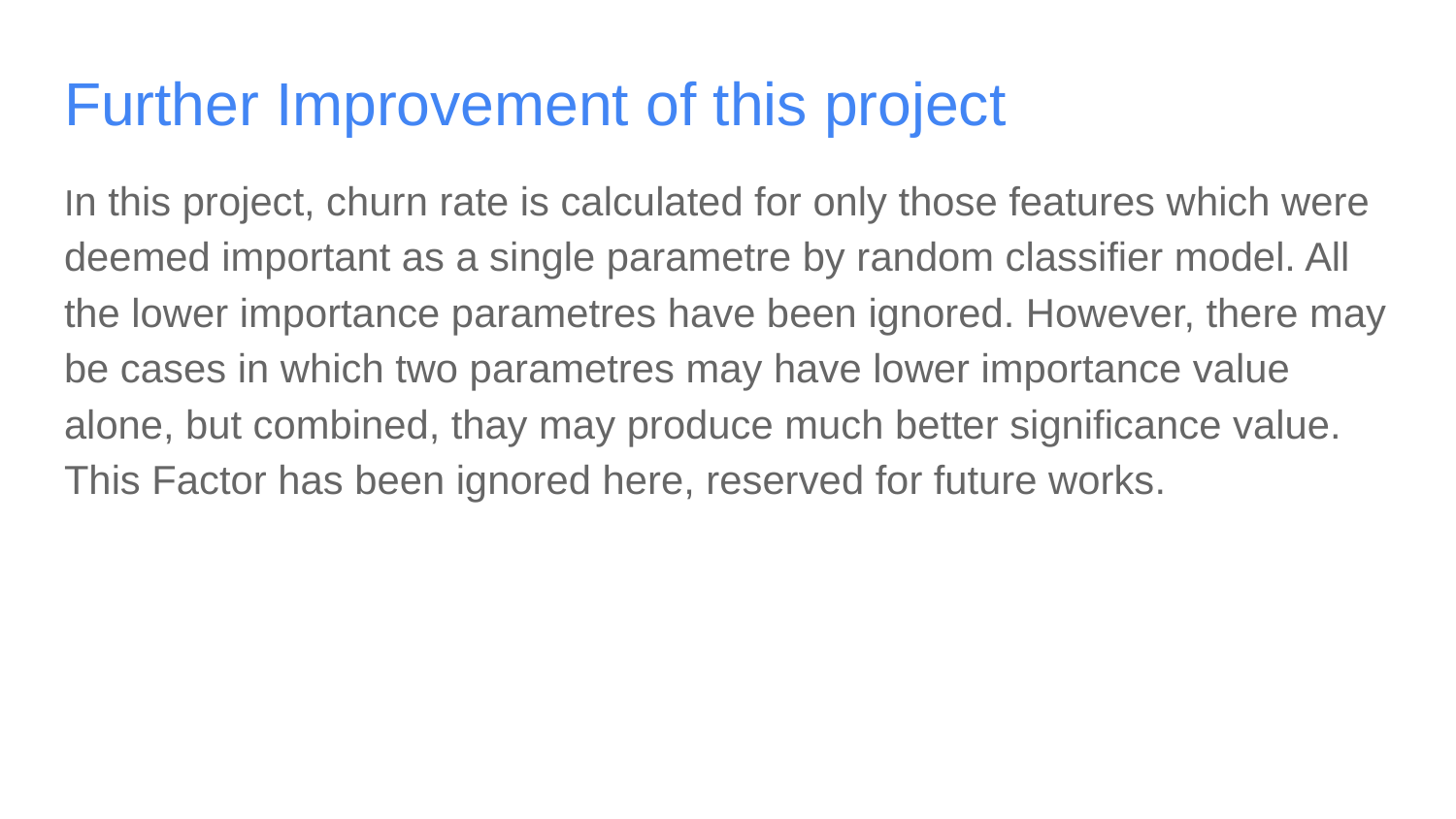

# Further Improvement of this project
In this project, churn rate is calculated for only those features which were deemed important as a single parametre by random classifier model. All the lower importance parametres have been ignored. However, there may be cases in which two parametres may have lower importance value alone, but combined, thay may produce much better significance value. This Factor has been ignored here, reserved for future works.